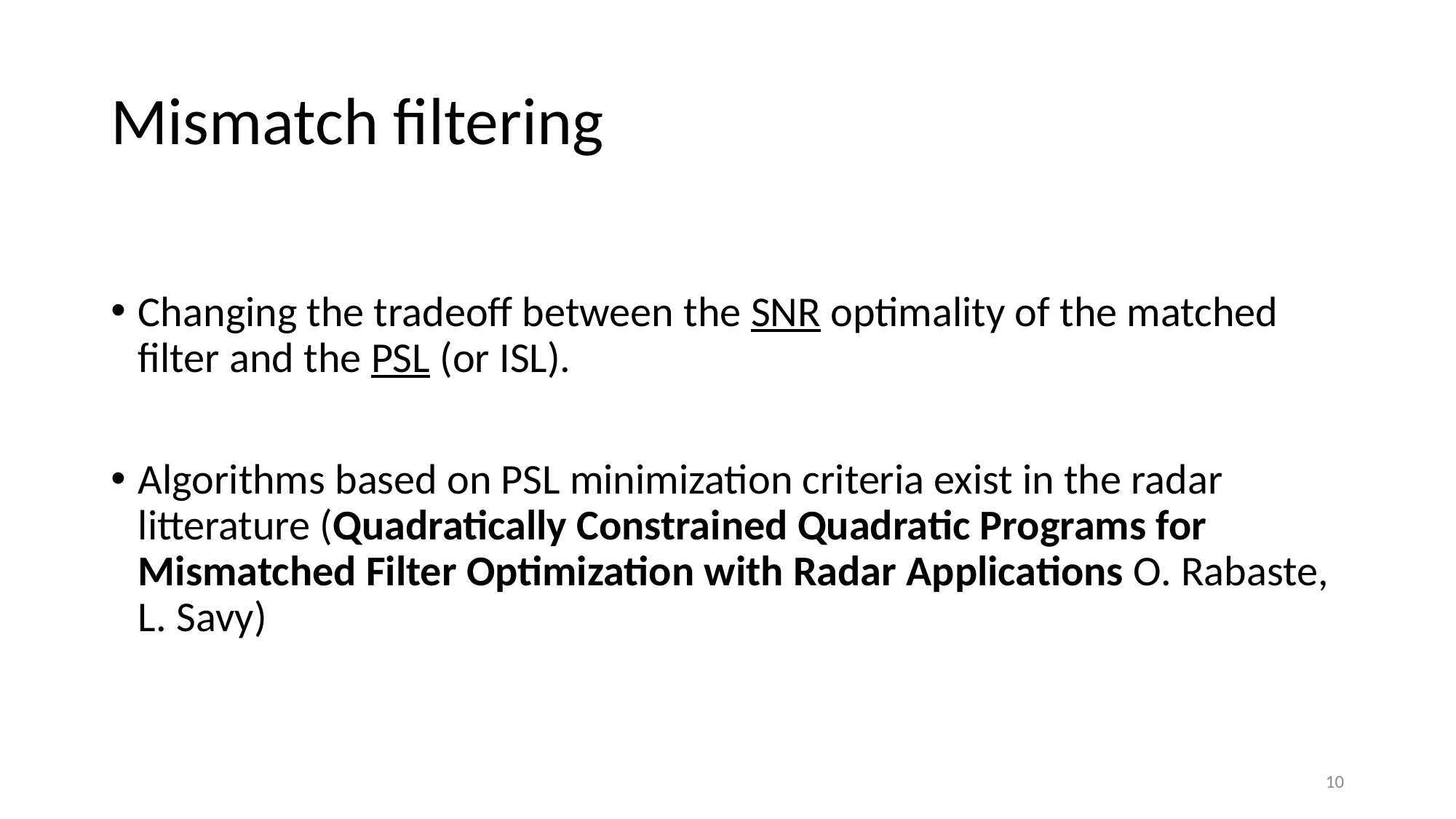

# Mismatch filtering

Changing the tradeoff between the SNR optimality of the matched filter and the PSL (or ISL).

Algorithms based on PSL minimization criteria exist in the radar litterature (﻿Quadratically Constrained Quadratic Programs for Mismatched Filter Optimization with Radar Applications O. Rabaste, L. Savy)
10